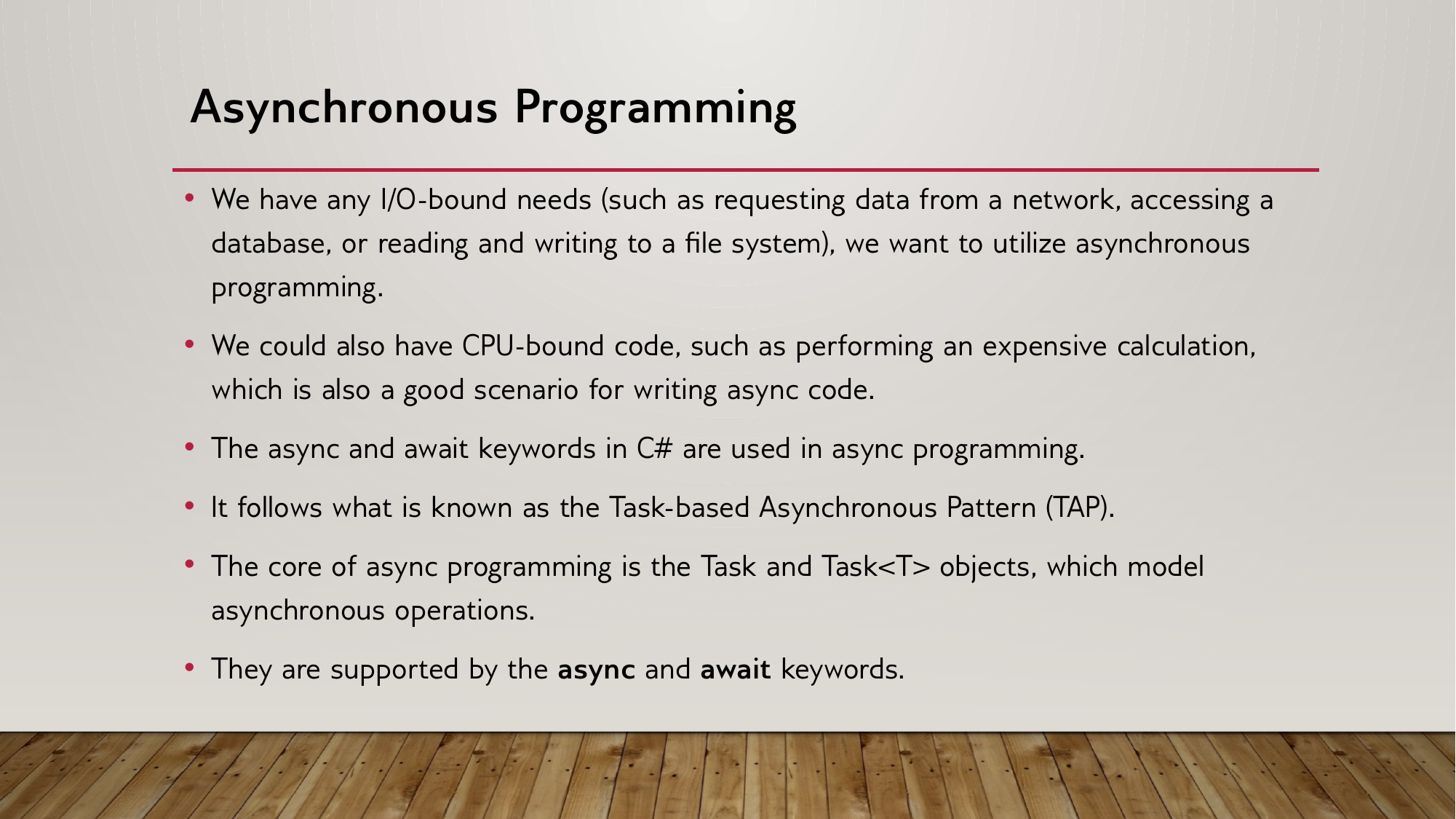

# Asynchronous Programming
We have any I/O-bound needs (such as requesting data from a network, accessing a database, or reading and writing to a file system), we want to utilize asynchronous programming.
We could also have CPU-bound code, such as performing an expensive calculation, which is also a good scenario for writing async code.
The async and await keywords in C# are used in async programming.
It follows what is known as the Task-based Asynchronous Pattern (TAP).
The core of async programming is the Task and Task<T> objects, which model asynchronous operations.
They are supported by the async and await keywords.